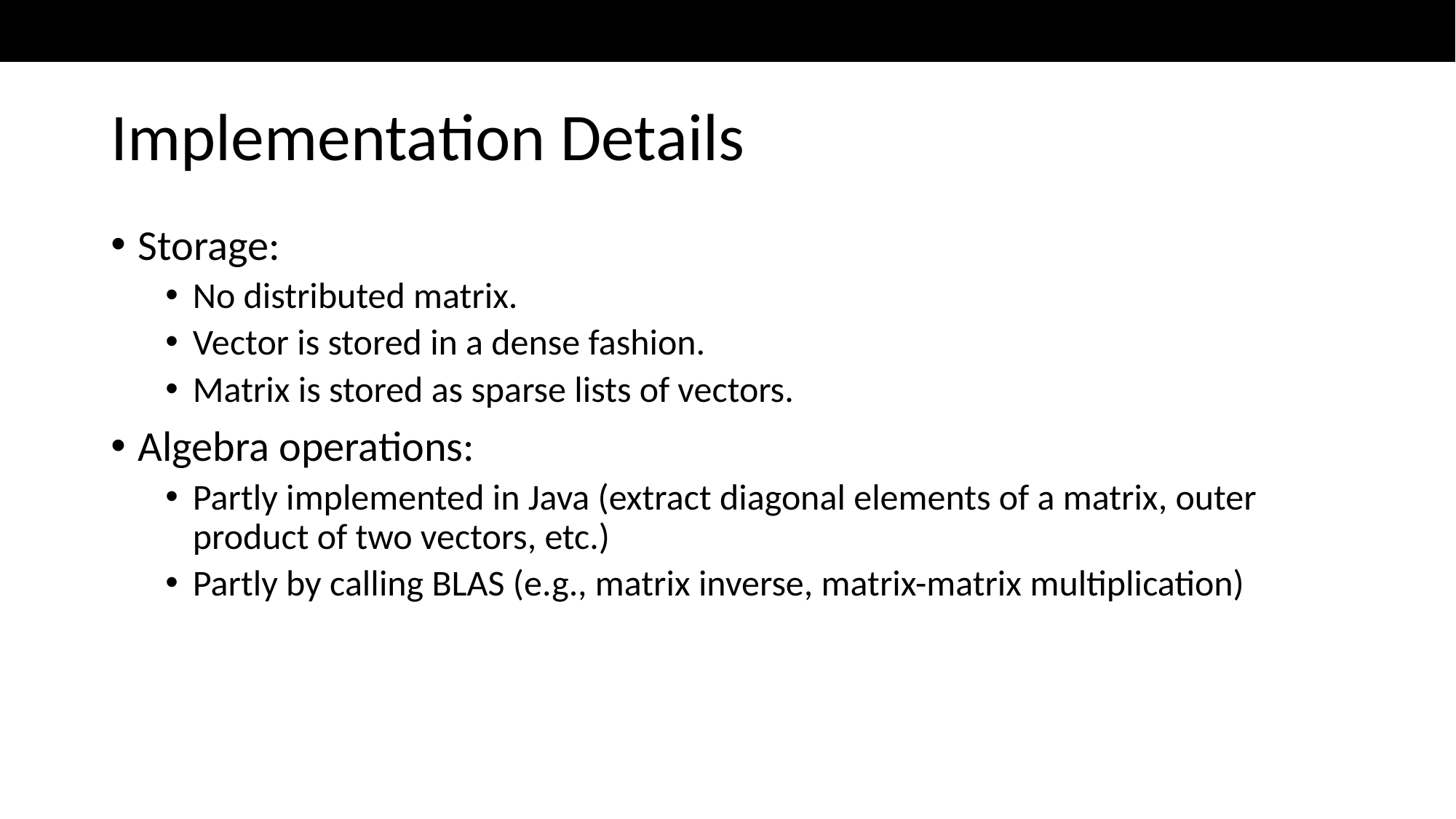

# Implementation Details
Storage:
No distributed matrix.
Vector is stored in a dense fashion.
Matrix is stored as sparse lists of vectors.
Algebra operations:
Partly implemented in Java (extract diagonal elements of a matrix, outer product of two vectors, etc.)
Partly by calling BLAS (e.g., matrix inverse, matrix-matrix multiplication)